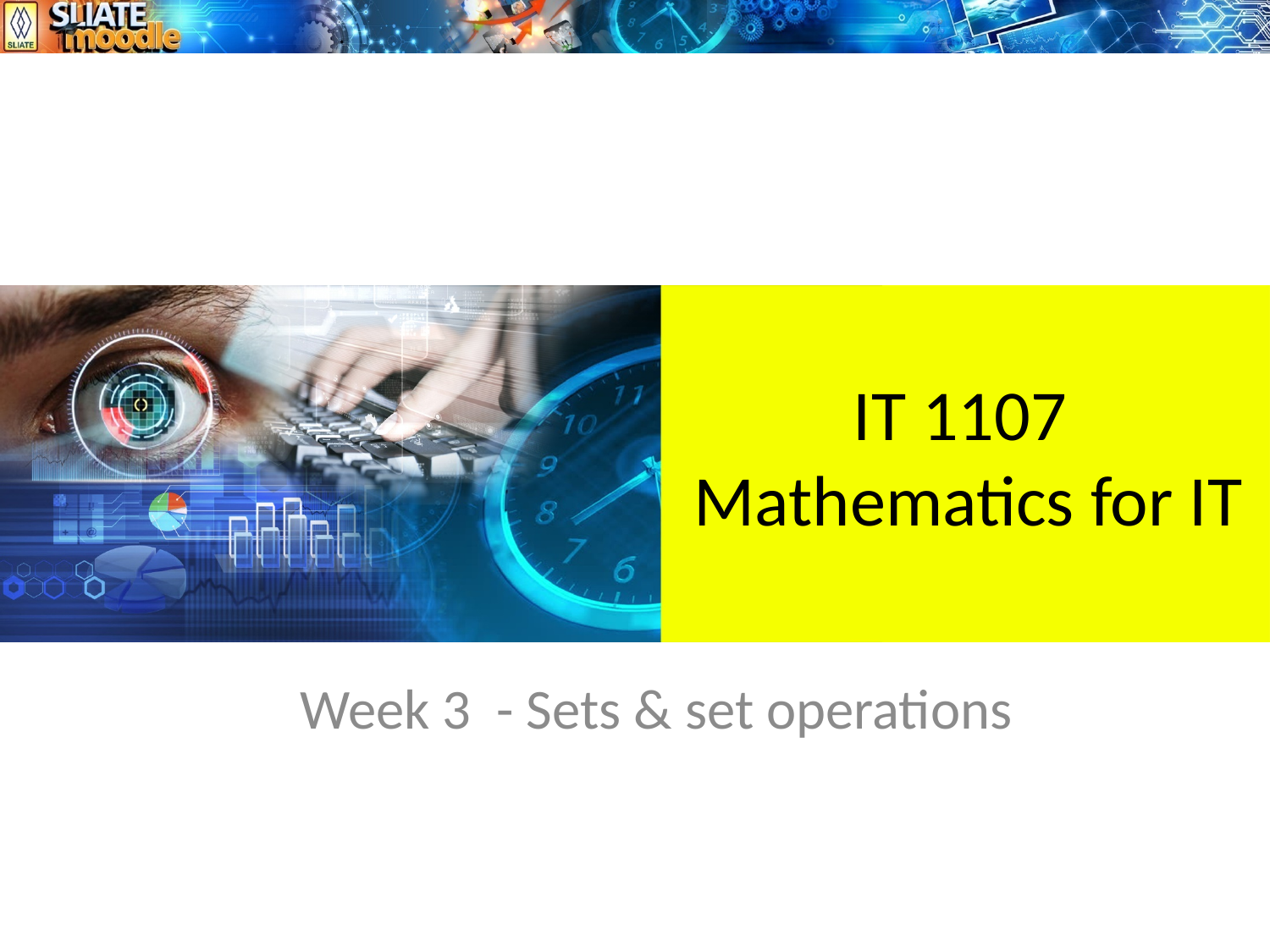

# IT 1107  Mathematics for IT
Week 3  - Sets & set operations